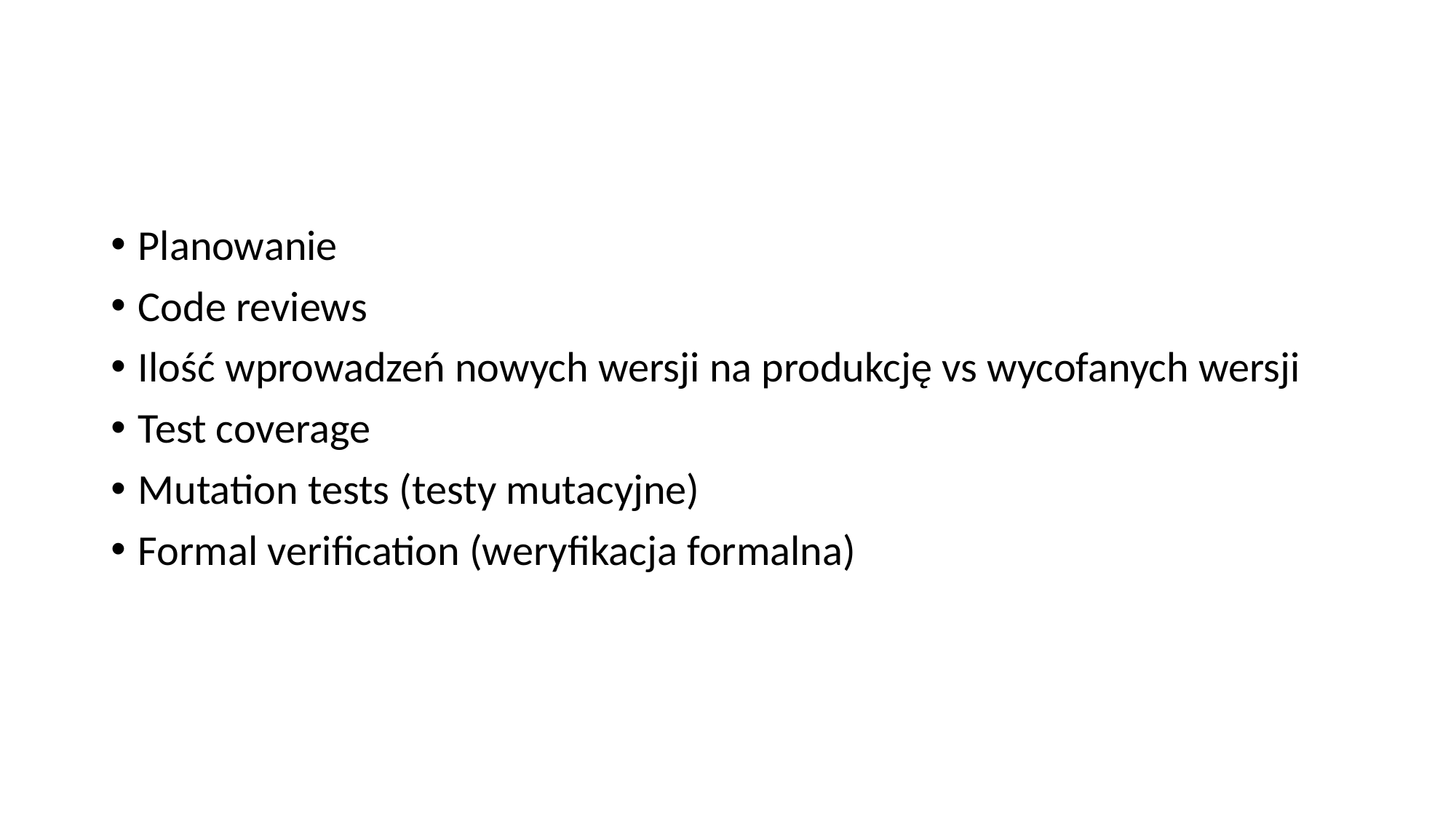

Planowanie
Code reviews
Ilość wprowadzeń nowych wersji na produkcję vs wycofanych wersji
Test coverage
Mutation tests (testy mutacyjne)
Formal verification (weryfikacja formalna)